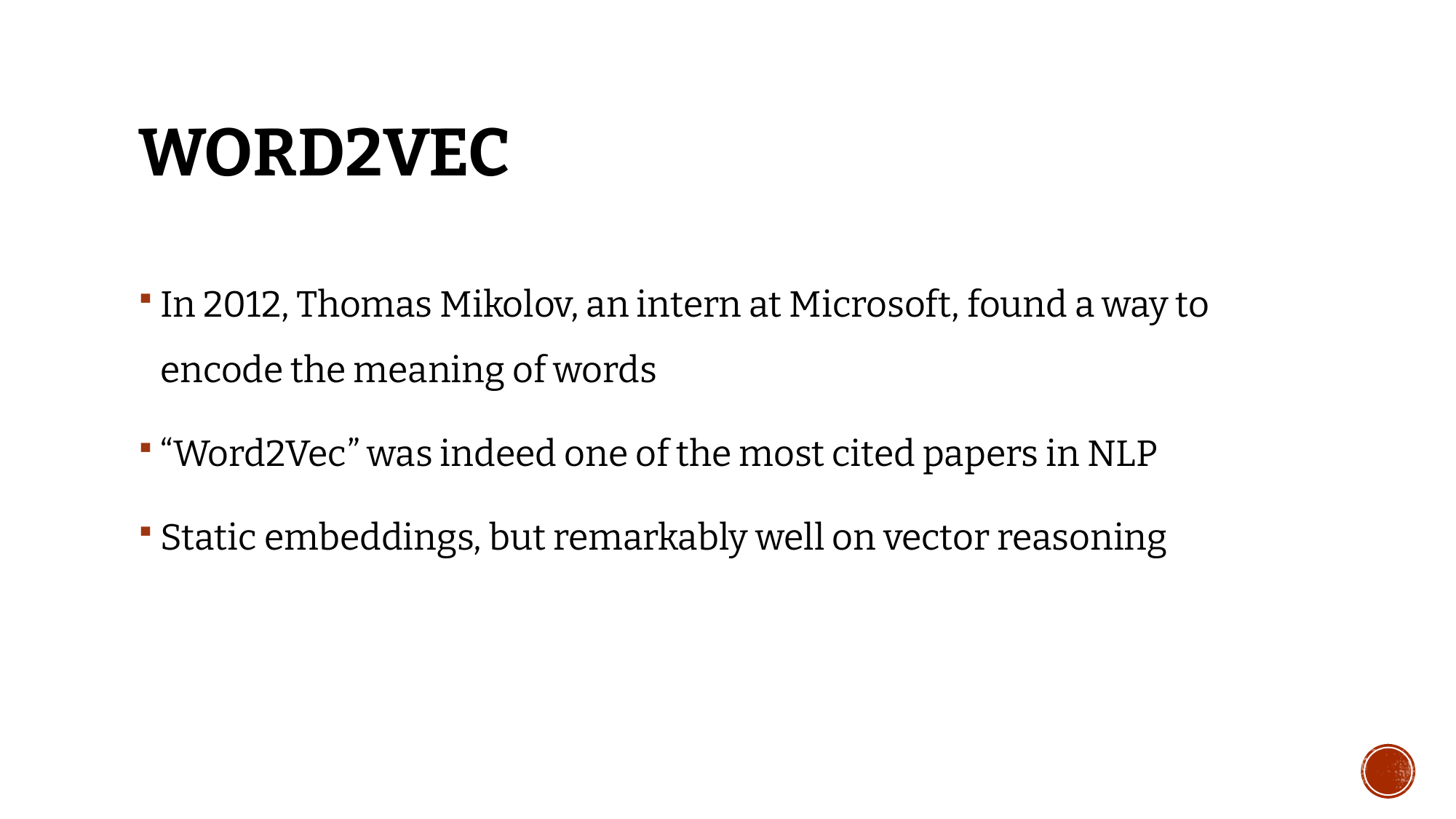

# Word2vec
In 2012, Thomas Mikolov, an intern at Microsoft, found a way to encode the meaning of words
“Word2Vec” was indeed one of the most cited papers in NLP
Static embeddings, but remarkably well on vector reasoning